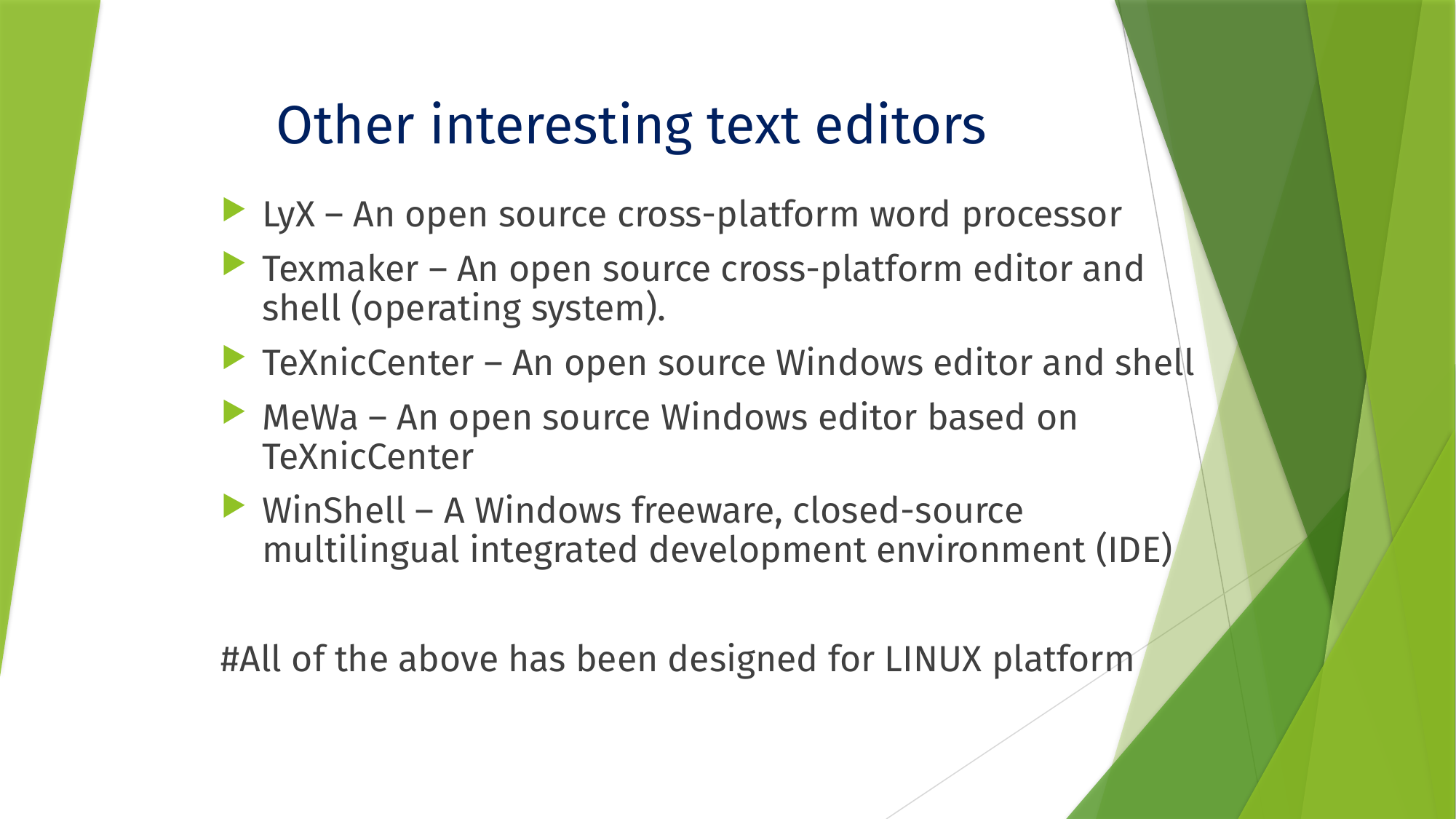

Other interesting text editors
LyX – An open source cross-platform word processor
Texmaker – An open source cross-platform editor and shell (operating system).
TeXnicCenter – An open source Windows editor and shell
MeWa – An open source Windows editor based on TeXnicCenter
WinShell – A Windows freeware, closed-source multilingual integrated development environment (IDE)

#All of the above has been designed for LINUX platform